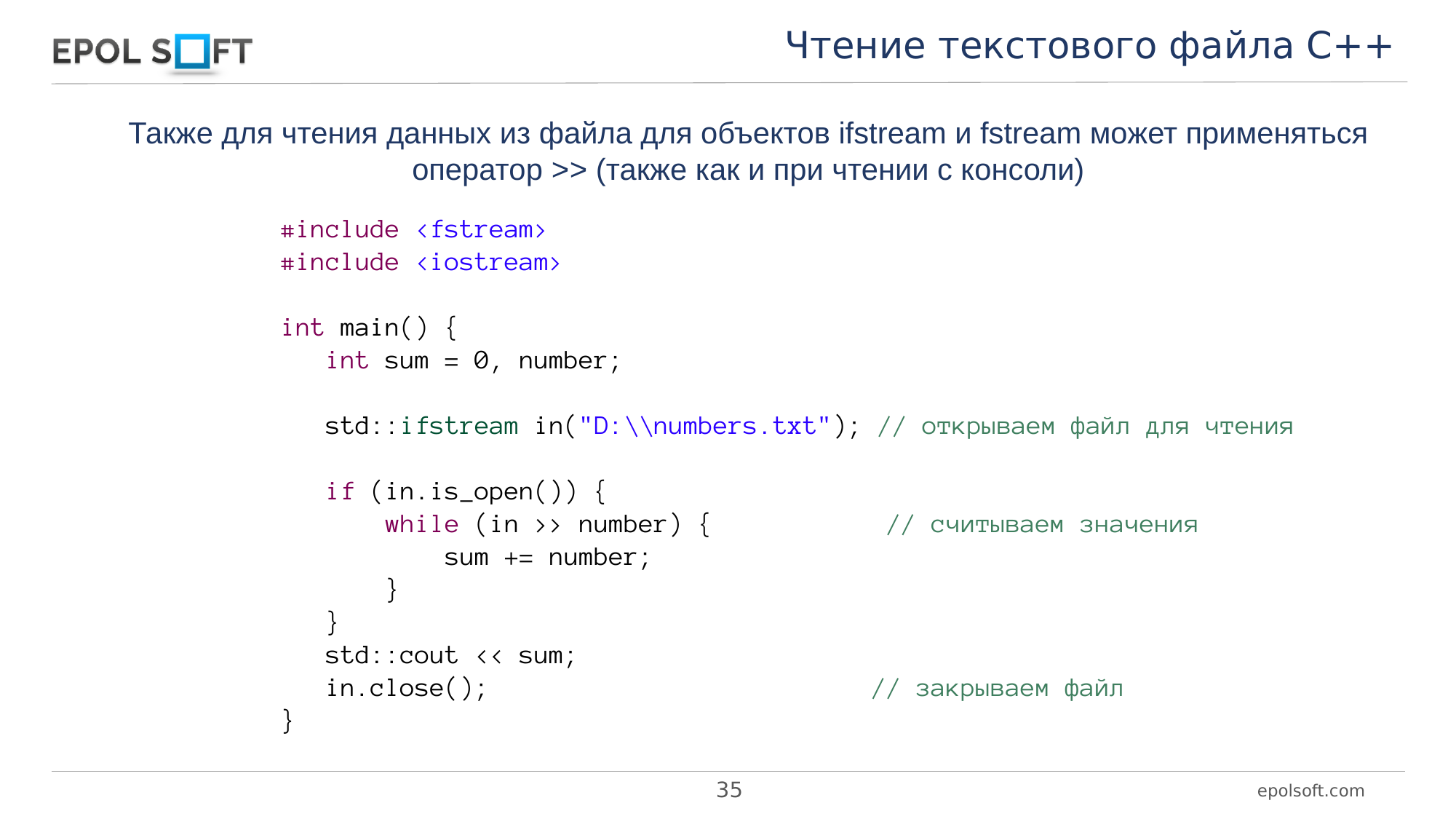

Чтение текстового файла С++

Также для чтения данных из файла для объектов ifstream и fstream может применяться оператор >> (также как и при чтении с консоли)

#include <fstream>
#include <iostream>

int main() {
   int sum = 0, number;

   std::ifstream in("D:\\numbers.txt"); // открываем файл для чтения

   if (in.is_open()) {
       while (in >> number) {		    // считываем значения
           sum += number;
       }
   }
   std::cout << sum;
   in.close();				   // закрываем файл
}

35